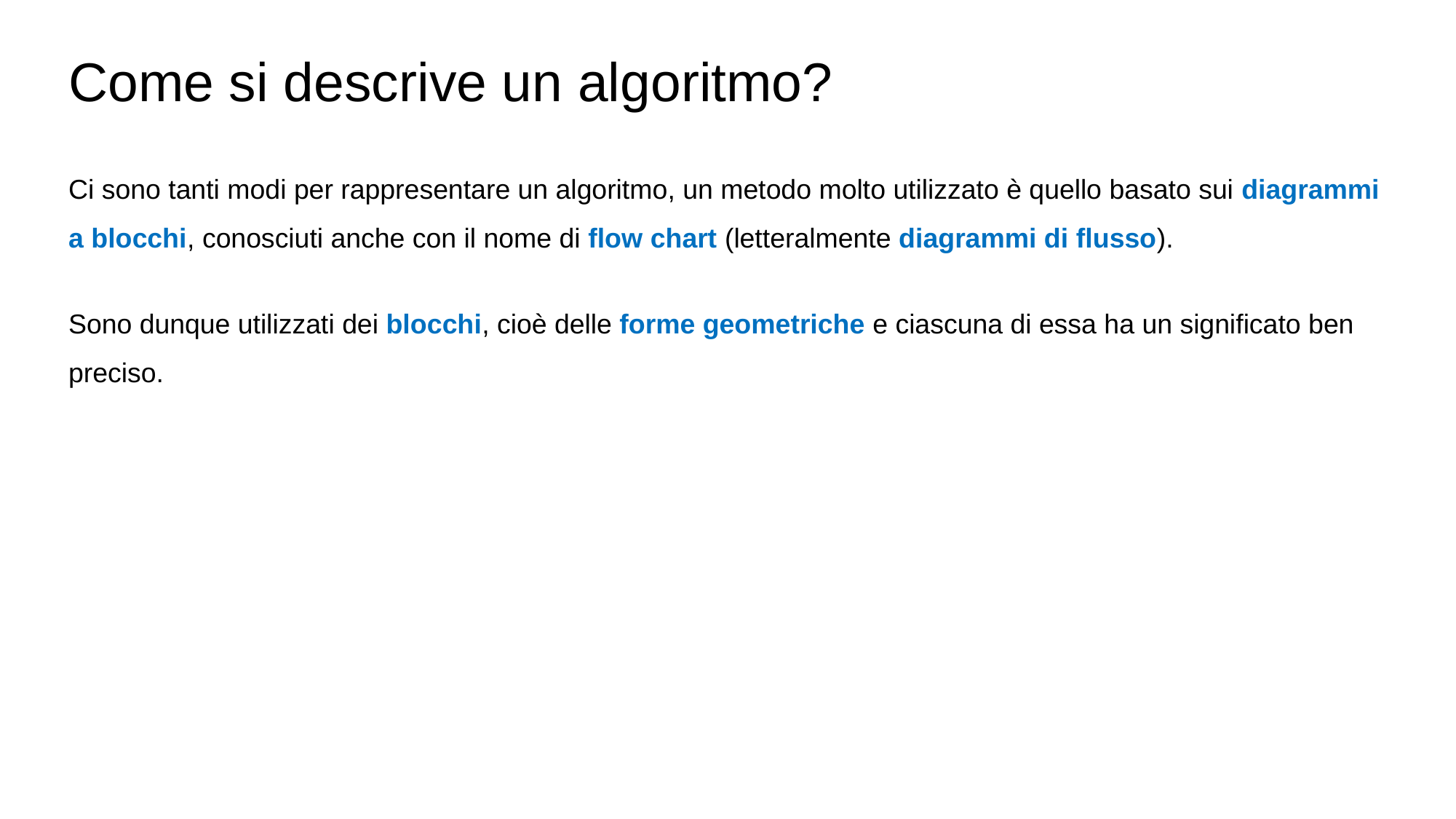

Come si descrive un algoritmo?
Ci sono tanti modi per rappresentare un algoritmo, un metodo molto utilizzato è quello basato sui diagrammi a blocchi, conosciuti anche con il nome di flow chart (letteralmente diagrammi di flusso).
Sono dunque utilizzati dei blocchi, cioè delle forme geometriche e ciascuna di essa ha un significato ben preciso.